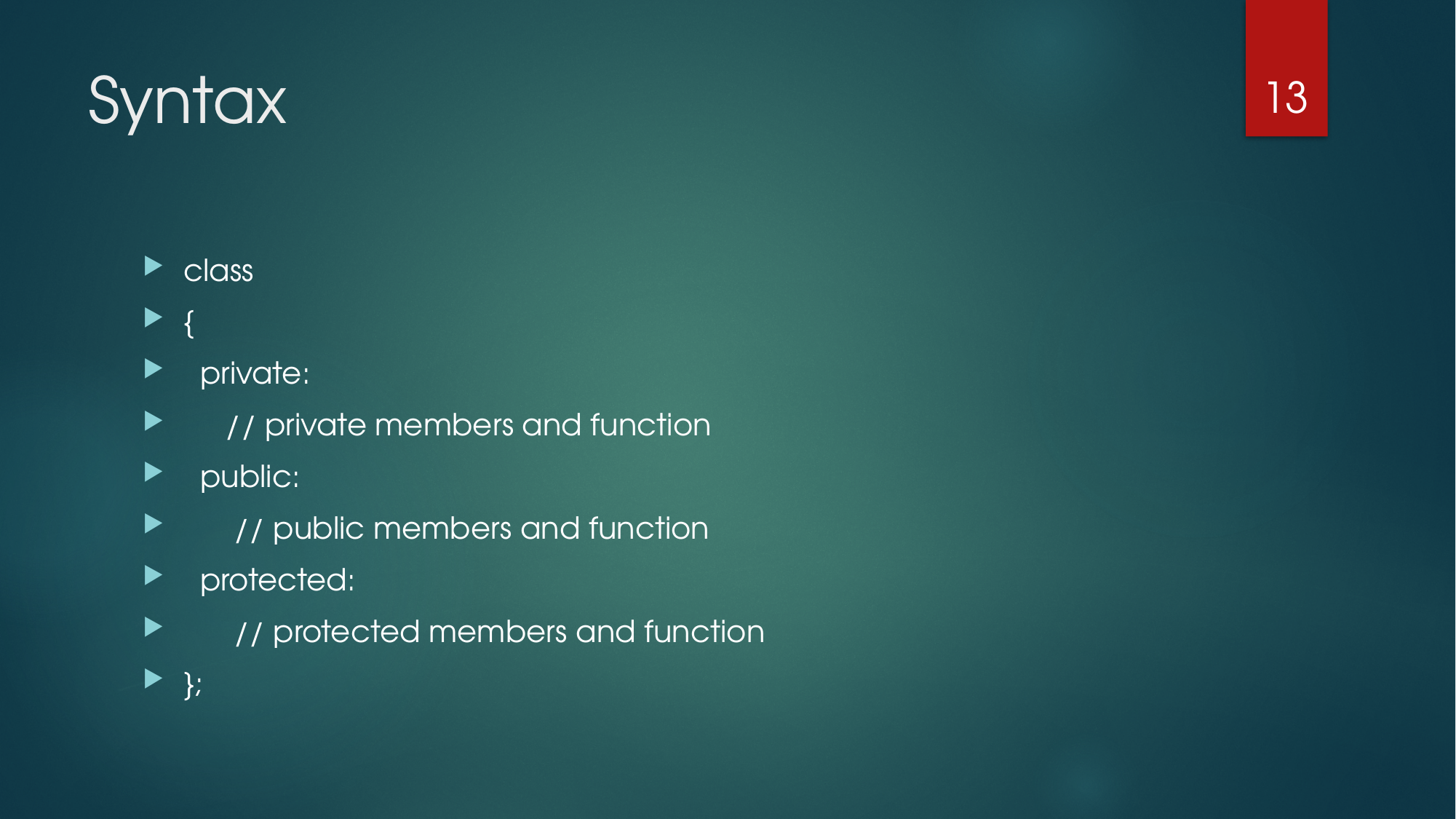

13
# Syntax
class
{
  private:
     // private members and function
  public:
      // public members and function
  protected:
      // protected members and function
};